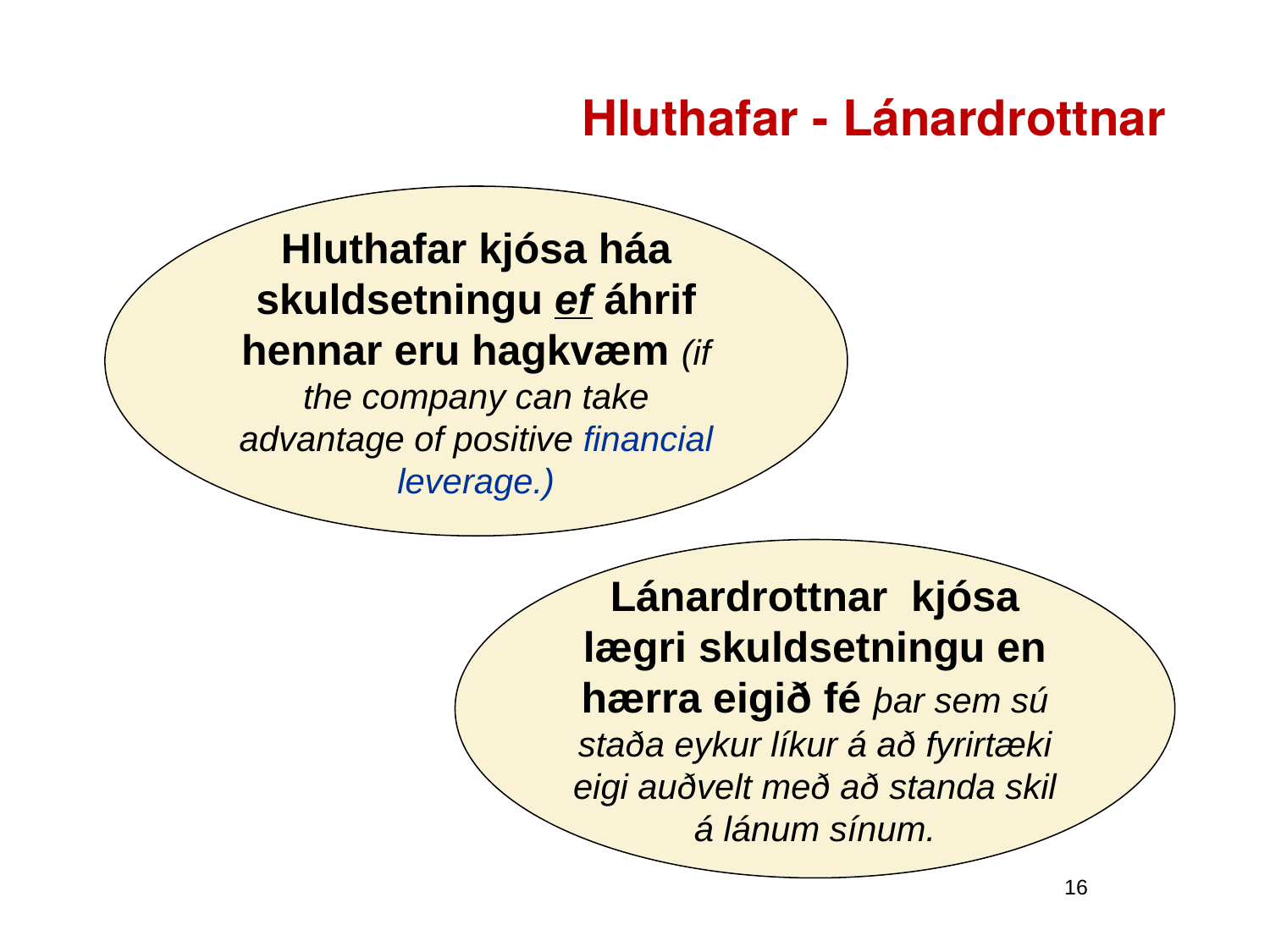

# Hluthafar - Lánardrottnar
Hluthafar kjósa háa skuldsetningu ef áhrif hennar eru hagkvæm (if the company can take advantage of positive financial leverage.)
Lánardrottnar  kjósa lægri skuldsetningu en hærra eigið fé þar sem sú staða eykur líkur á að fyrirtæki eigi auðvelt með að standa skil á lánum sínum.
16